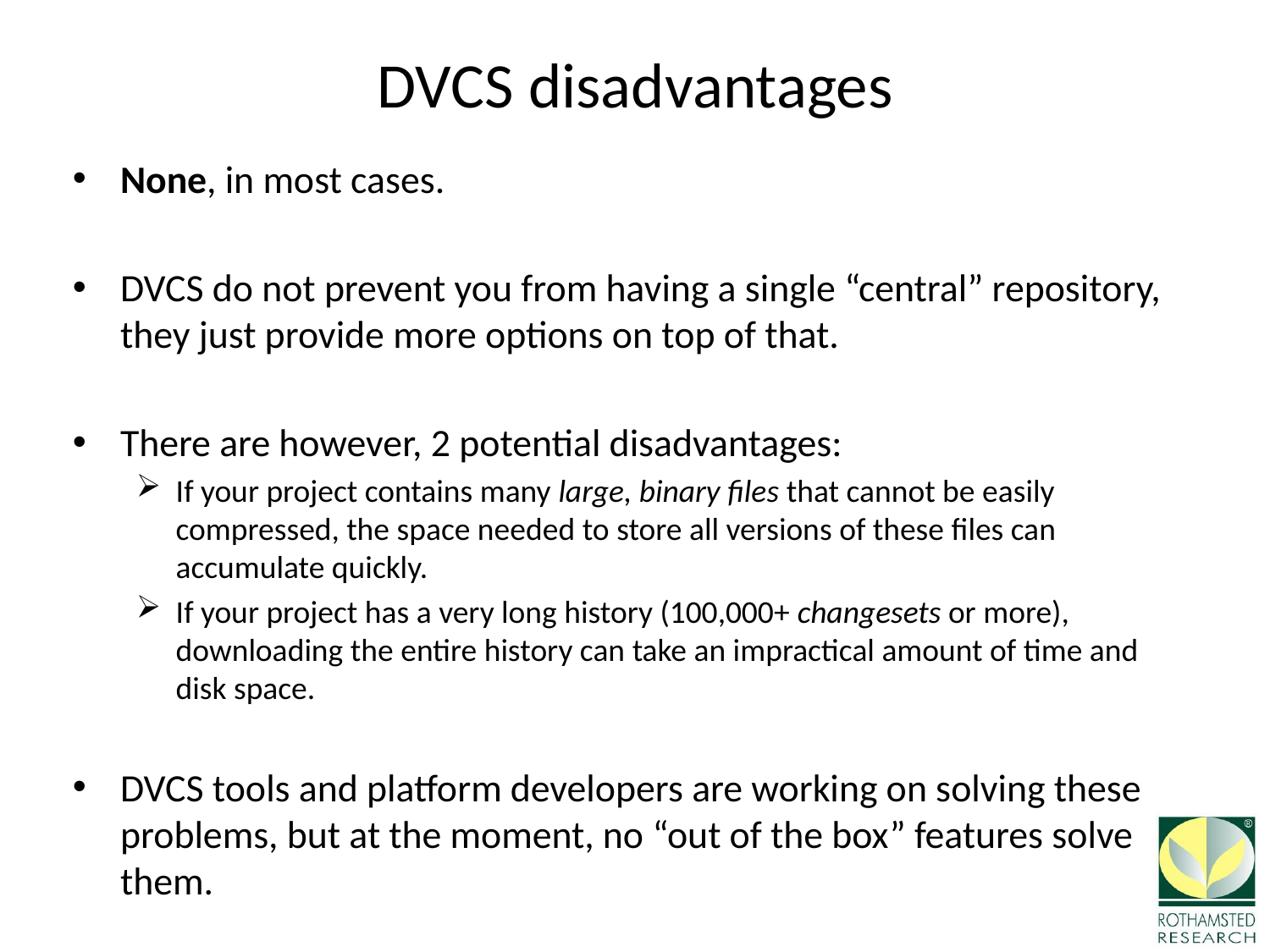

# DVCS disadvantages
None, in most cases.

DVCS do not prevent you from having a single “central” repository, they just provide more options on top of that.

There are however, 2 potential disadvantages:
If your project contains many large, binary files that cannot be easily compressed, the space needed to store all versions of these files can accumulate quickly.
If your project has a very long history (100,000+ changesets or more), downloading the entire history can take an impractical amount of time and disk space.

DVCS tools and platform developers are working on solving these problems, but at the moment, no “out of the box” features solve them.